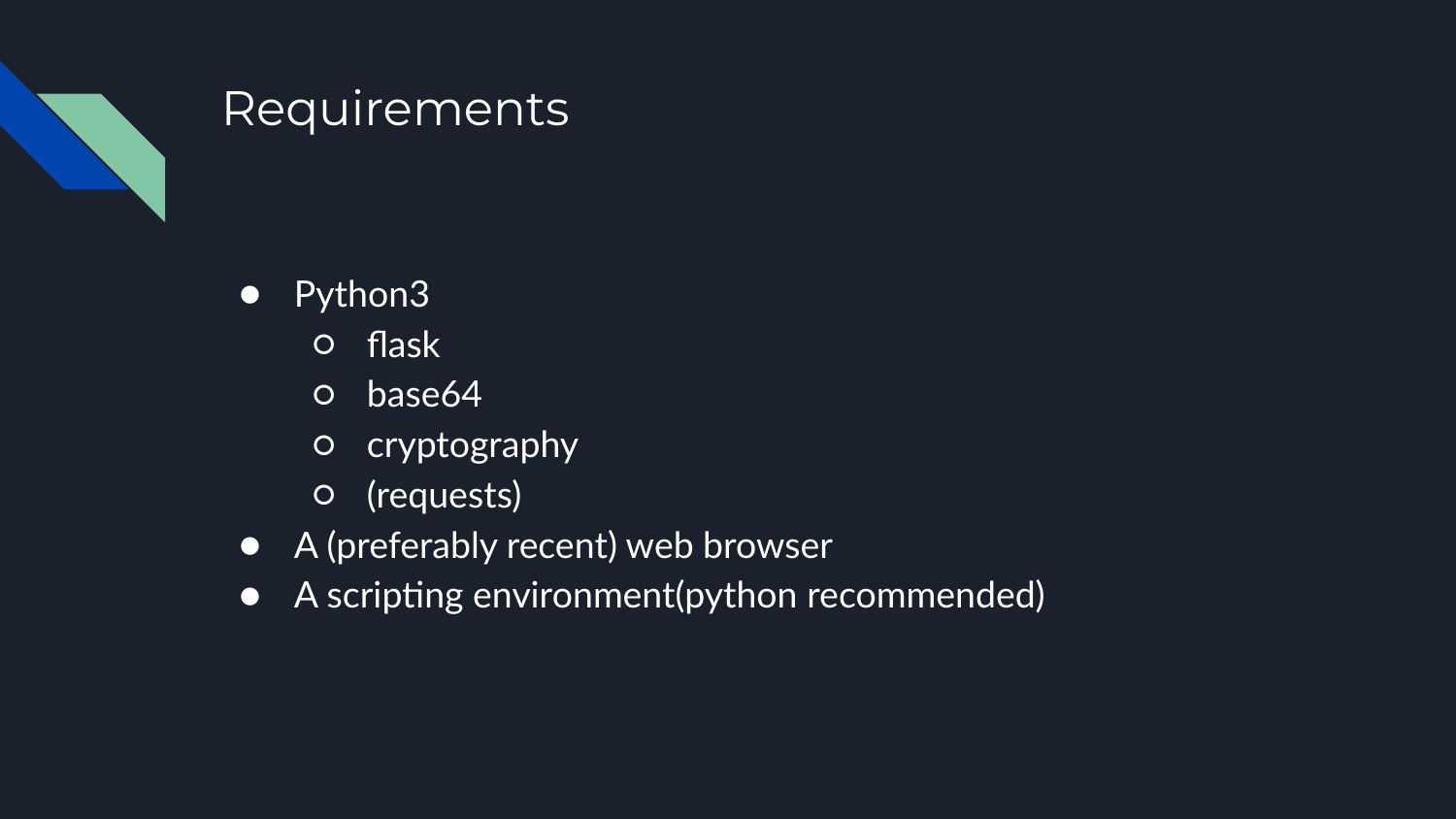

# Requirements
Python3
flask
base64
cryptography
(requests)
A (preferably recent) web browser
A scripting environment(python recommended)